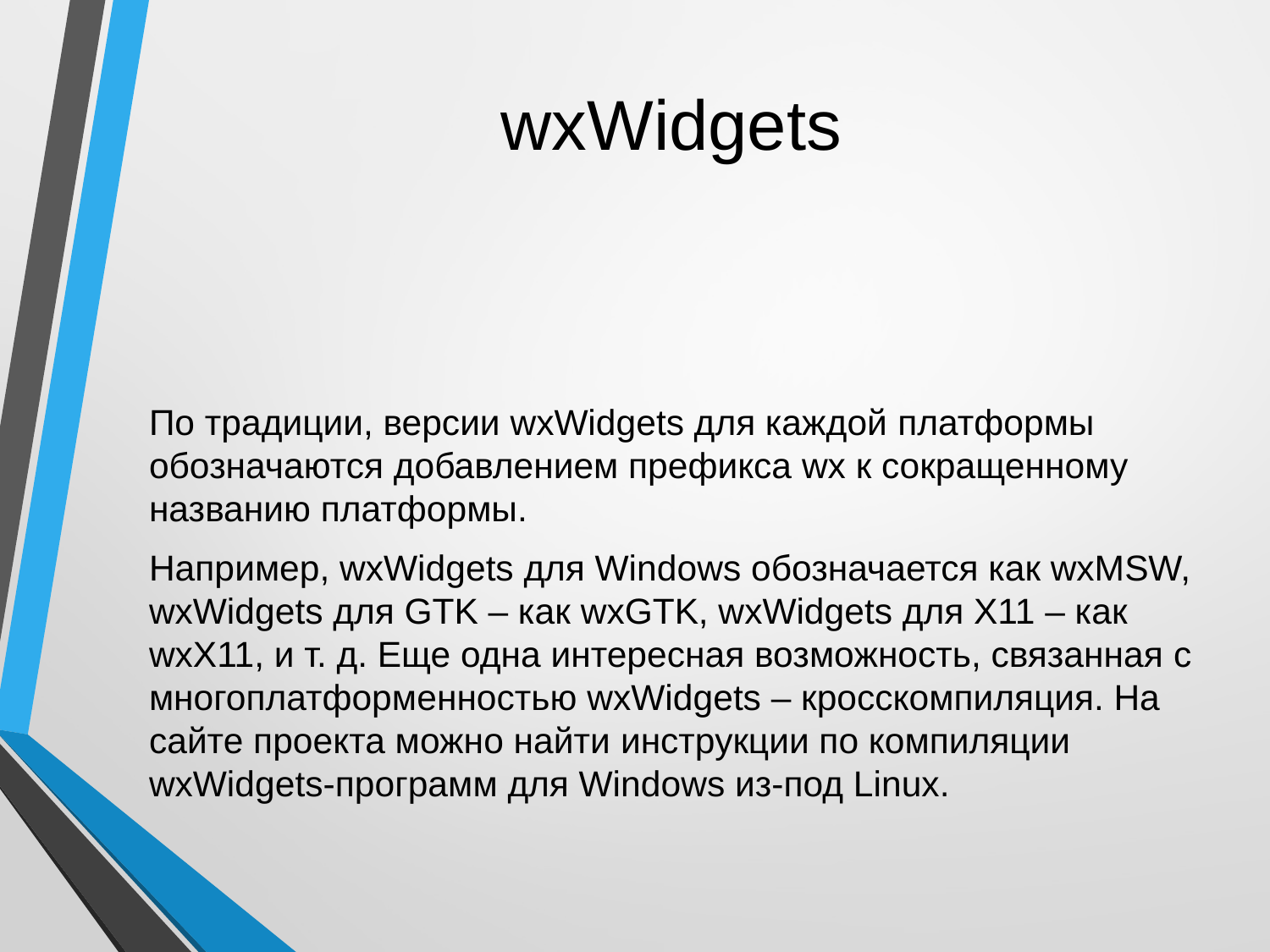

# wxWidgets
По традиции, версии wxWidgets для каждой платформы обозначаются добавлением префикса wx к сокращенному названию платформы.
Например, wxWidgets для Windows обозначается как wxMSW, wxWidgets для GTK – как wxGTK, wxWidgets для X11 – как wxX11, и т. д. Еще одна интересная возможность, связанная с многоплатформенностью wxWidgets – кросскомпиляция. На сайте проекта можно найти инструкции по компиляции wxWidgets-программ для Windows из-под Linux.